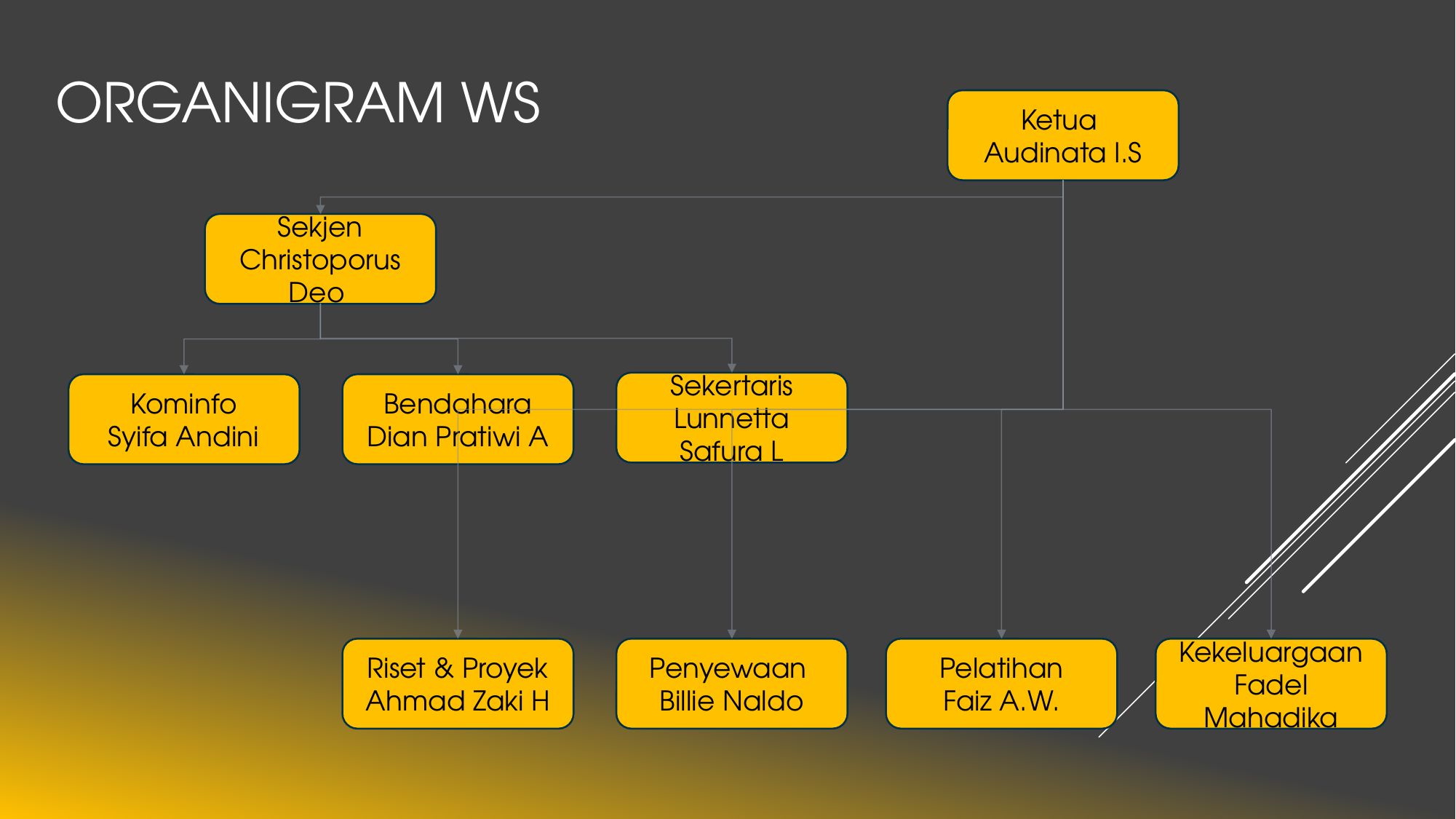

# Organigram WS
Ketua
Audinata I.S
Sekjen
Christoporus Deo
Sekertaris
Lunnetta Safura L
Bendahara
Dian Pratiwi A
Kominfo
Syifa Andini
Riset & Proyek
Ahmad Zaki H
Penyewaan
Billie Naldo
Pelatihan
Faiz A.W.
Kekeluargaan
Fadel Mahadika